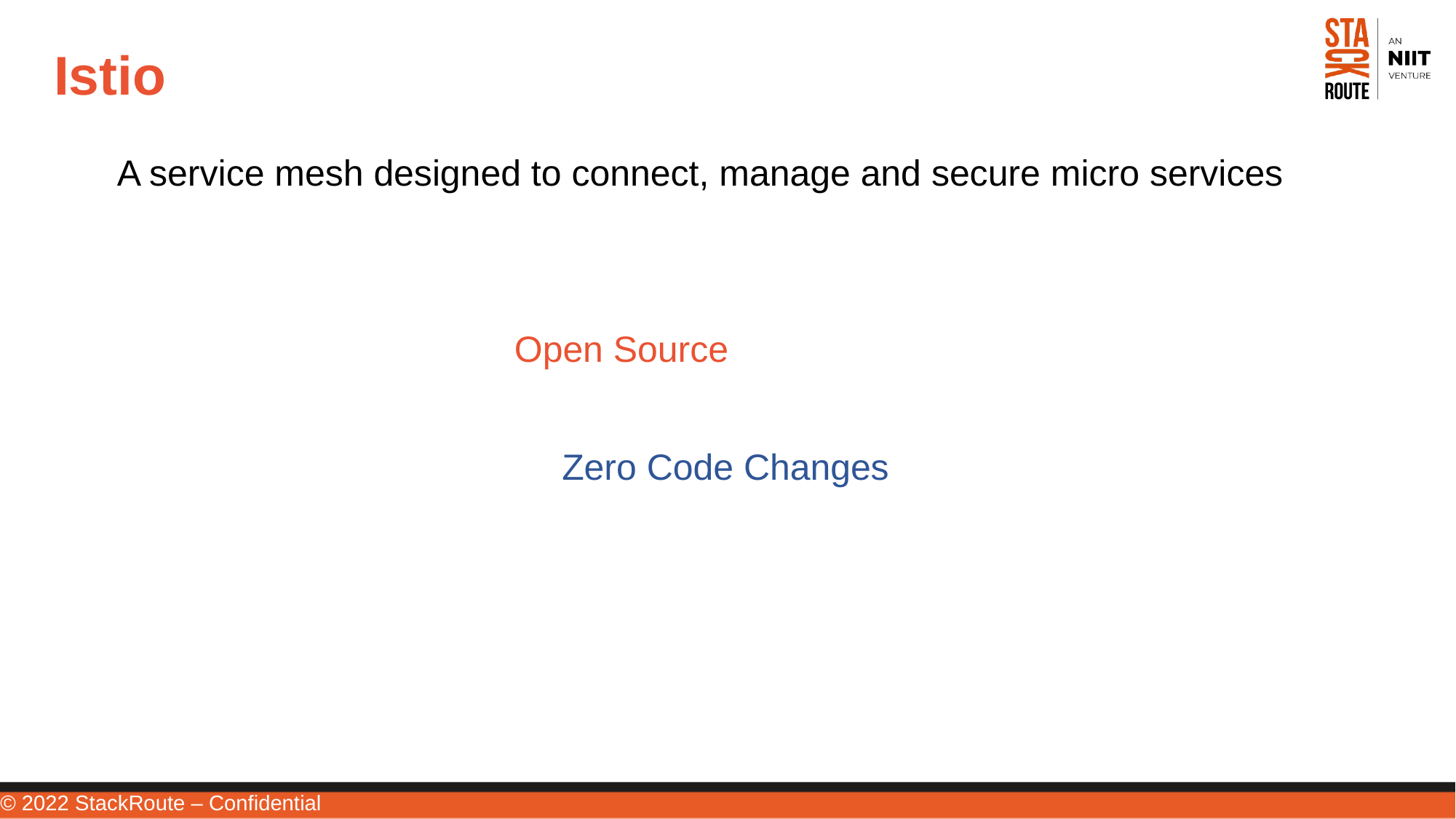

# Istio
A service mesh designed to connect, manage and secure micro services

                                       Open Source

Zero Code Changes